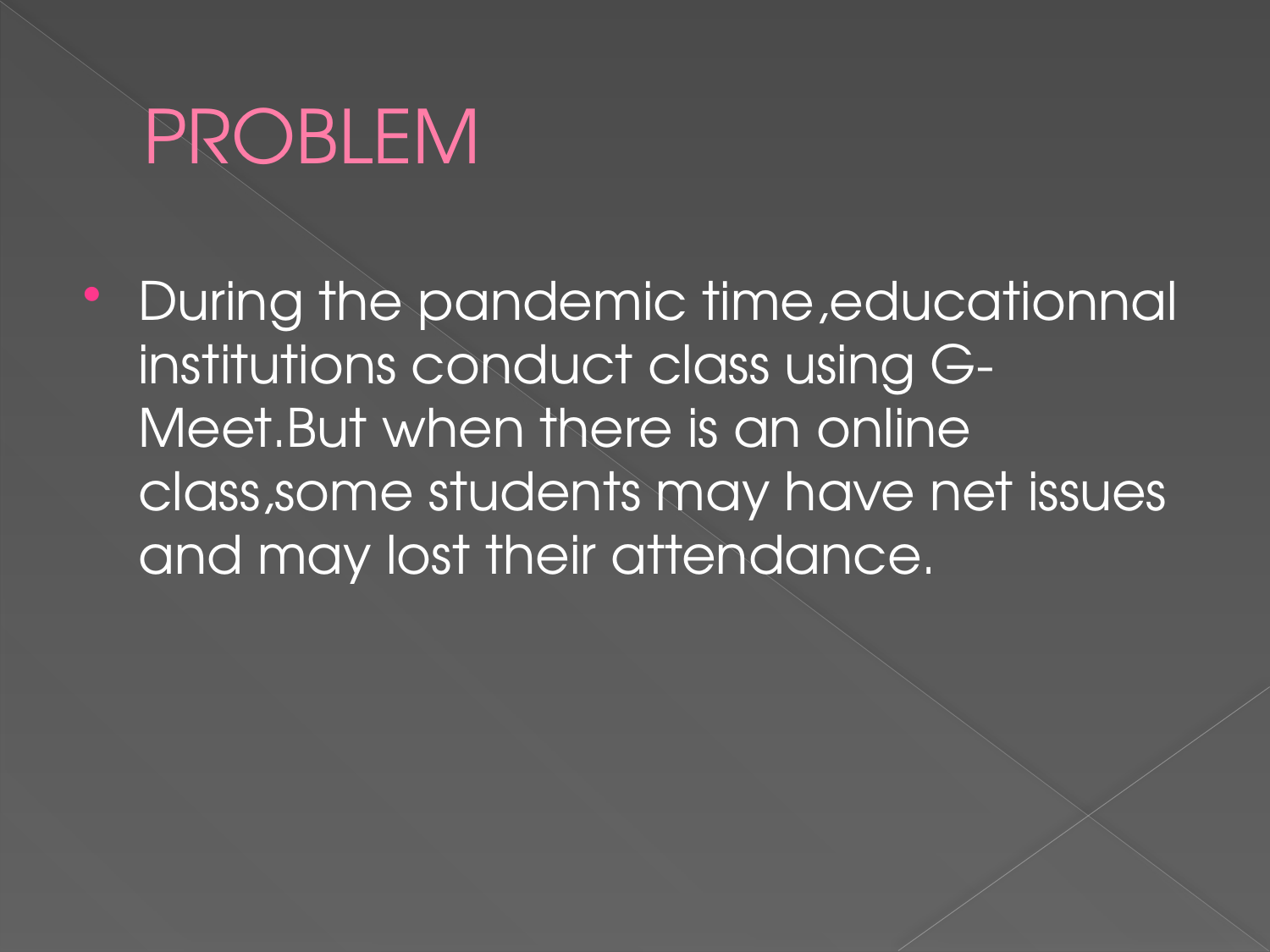

# PROBLEM
During the pandemic time,educationnal institutions conduct class using G-Meet.But when there is an online class,some students may have net issues and may lost their attendance.